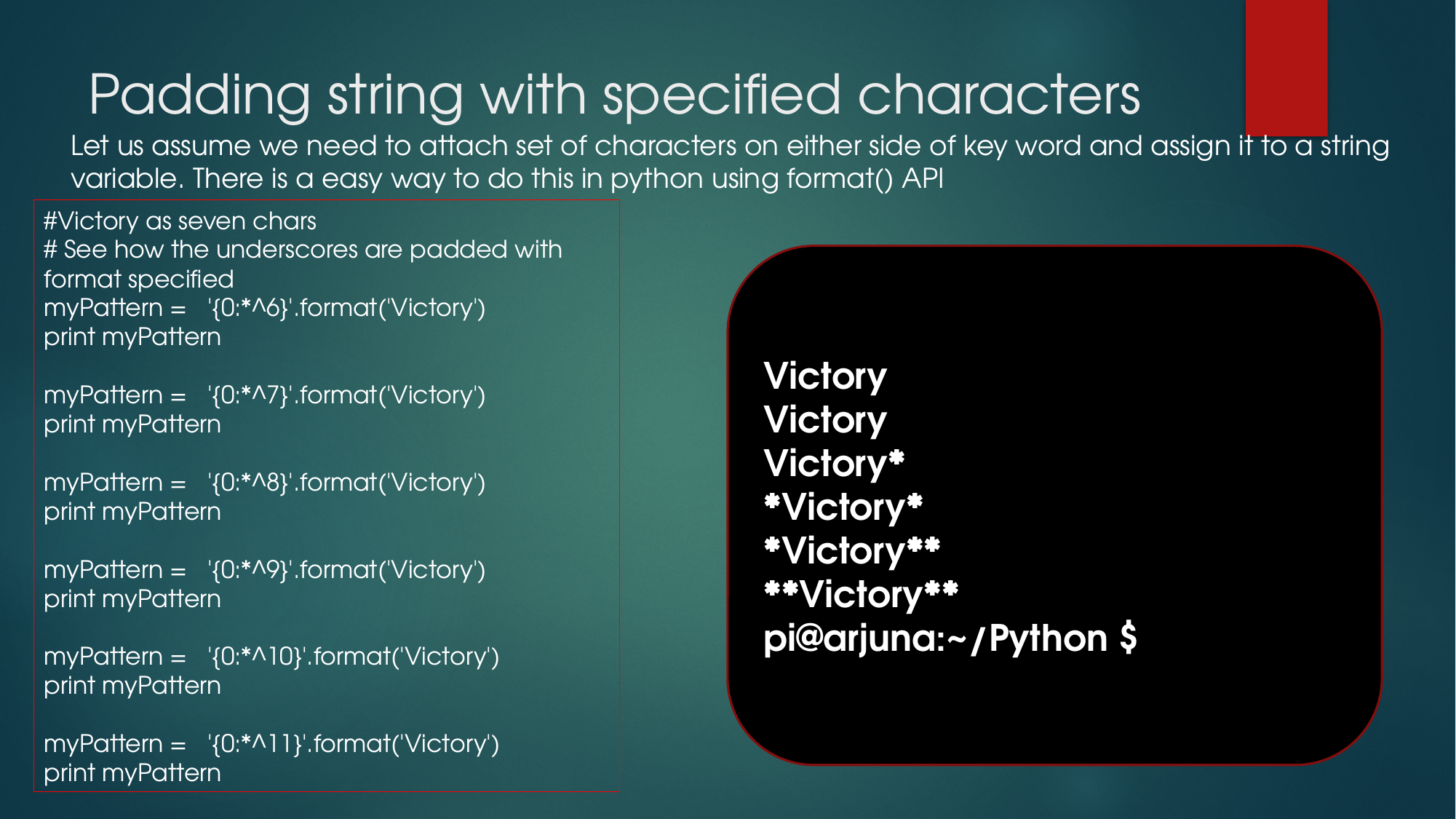

# Padding string with specified characters
Let us assume we need to attach set of characters on either side of key word and assign it to a string variable. There is a easy way to do this in python using format() API
#Victory as seven chars
# See how the underscores are padded with format specified
myPattern =   '{0:*^6}'.format('Victory')
print myPattern

myPattern =   '{0:*^7}'.format('Victory')
print myPattern

myPattern =   '{0:*^8}'.format('Victory')
print myPattern

myPattern =   '{0:*^9}'.format('Victory')
print myPattern

myPattern =   '{0:*^10}'.format('Victory')
print myPattern

myPattern =   '{0:*^11}'.format('Victory')
print myPattern
Victory
Victory
Victory*
*Victory*
*Victory**
**Victory**
pi@arjuna:~/Python $